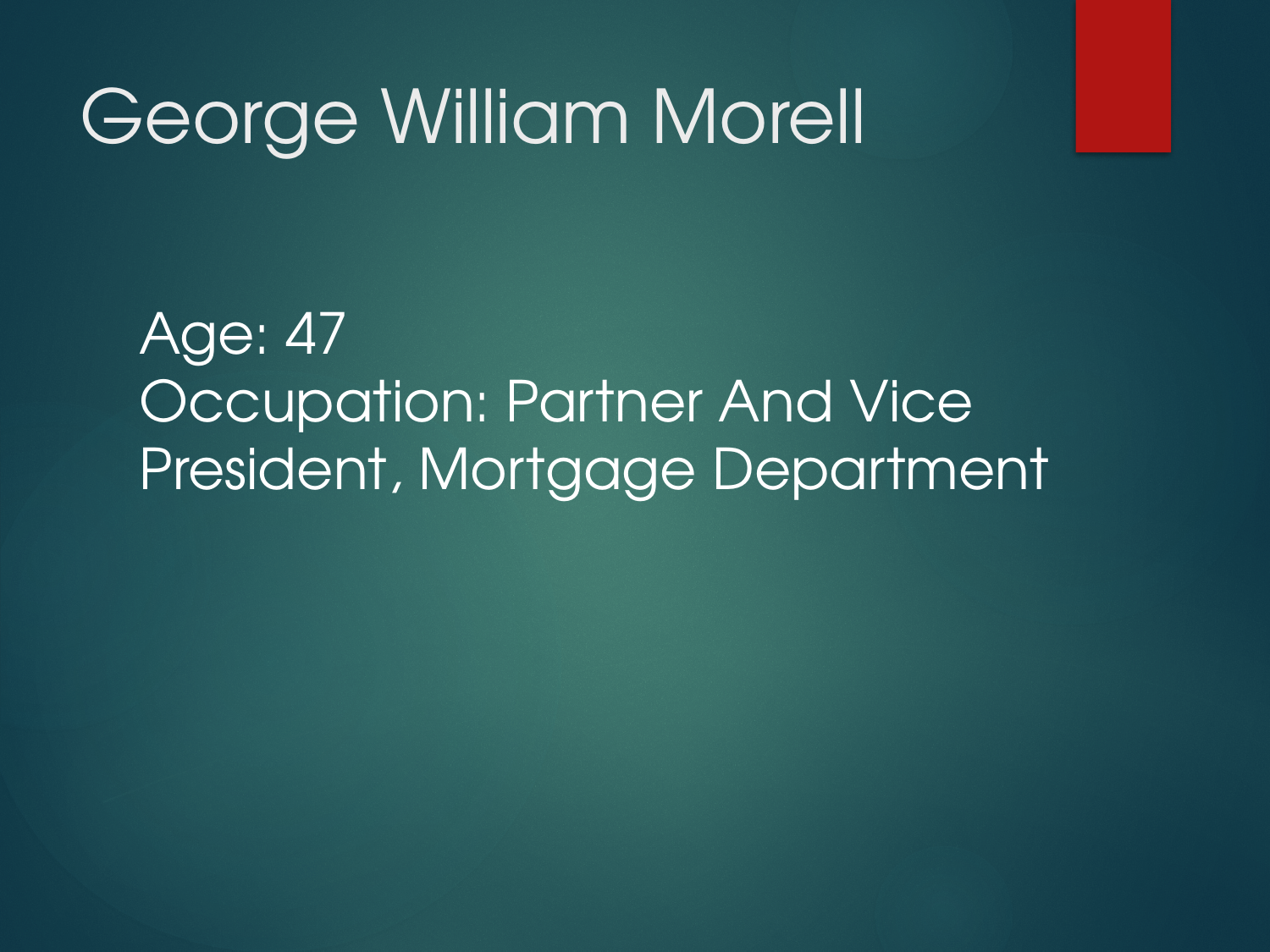

# George William Morell

Age: 47
Occupation: Partner And Vice President, Mortgage Department